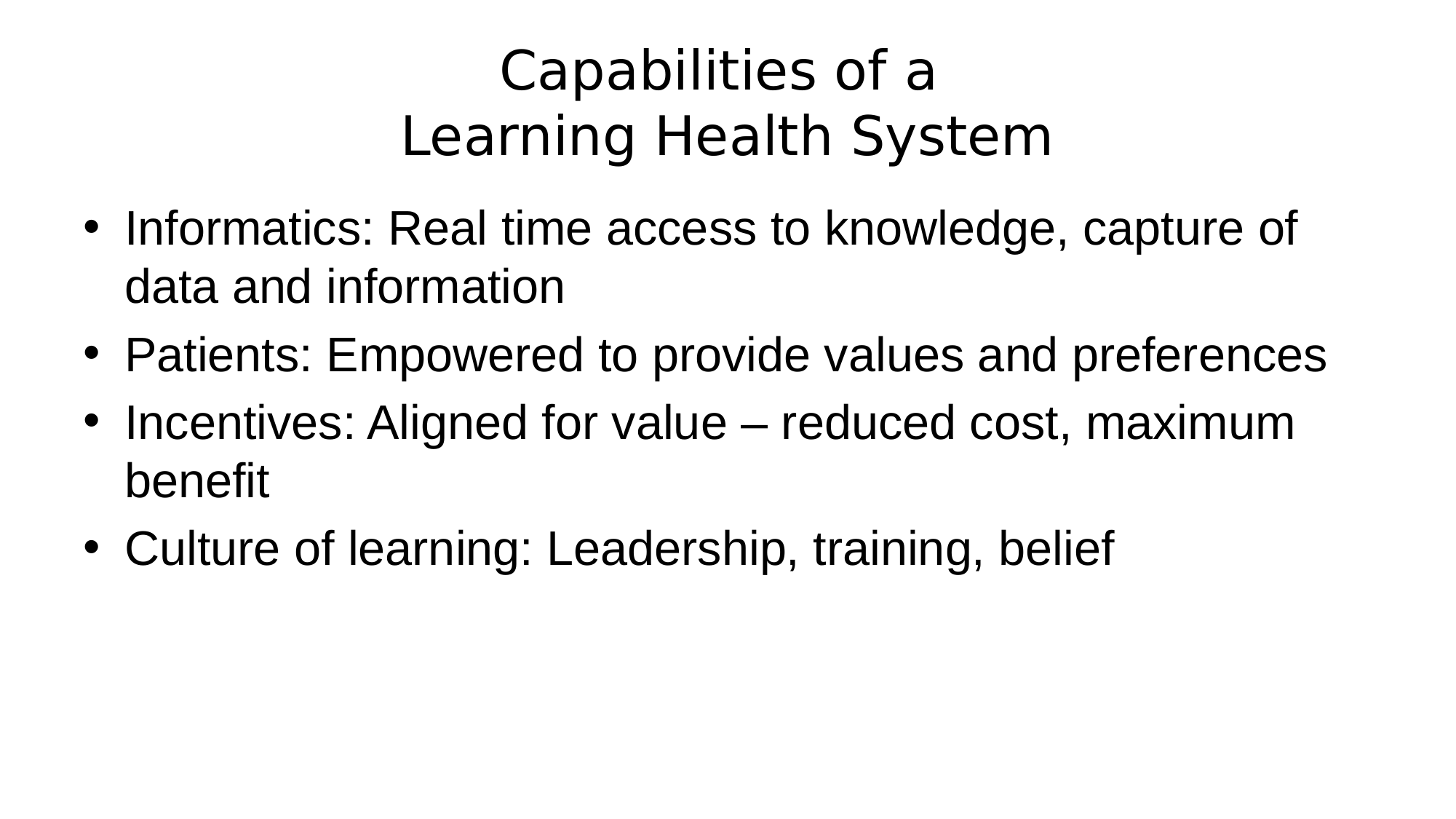

# Capabilities of a Learning Health System
Informatics: Real time access to knowledge, capture of data and information
Patients: Empowered to provide values and preferences
Incentives: Aligned for value – reduced cost, maximum benefit
Culture of learning: Leadership, training, belief